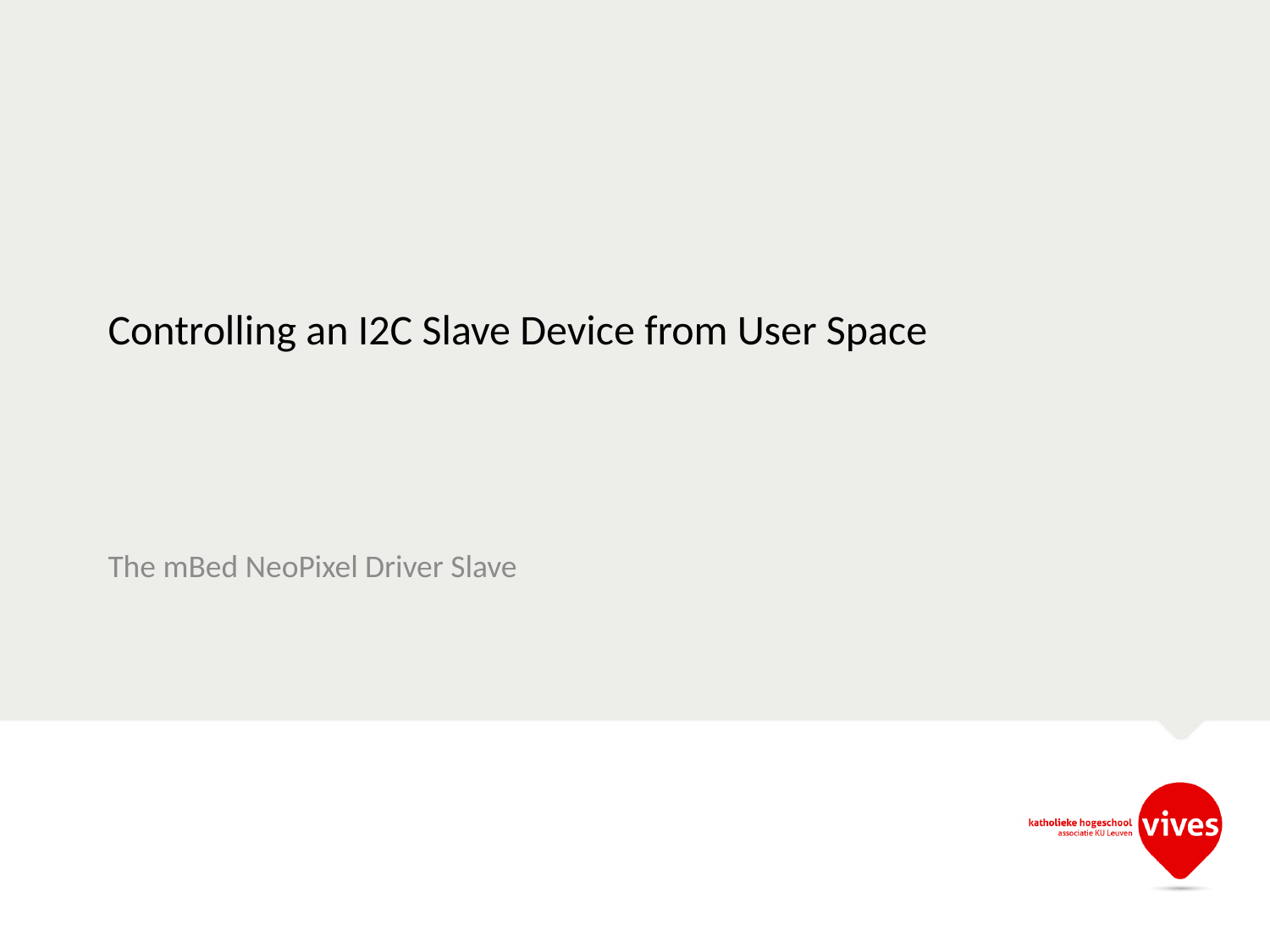

# Controlling an I2C Slave Device from User Space
The mBed NeoPixel Driver Slave